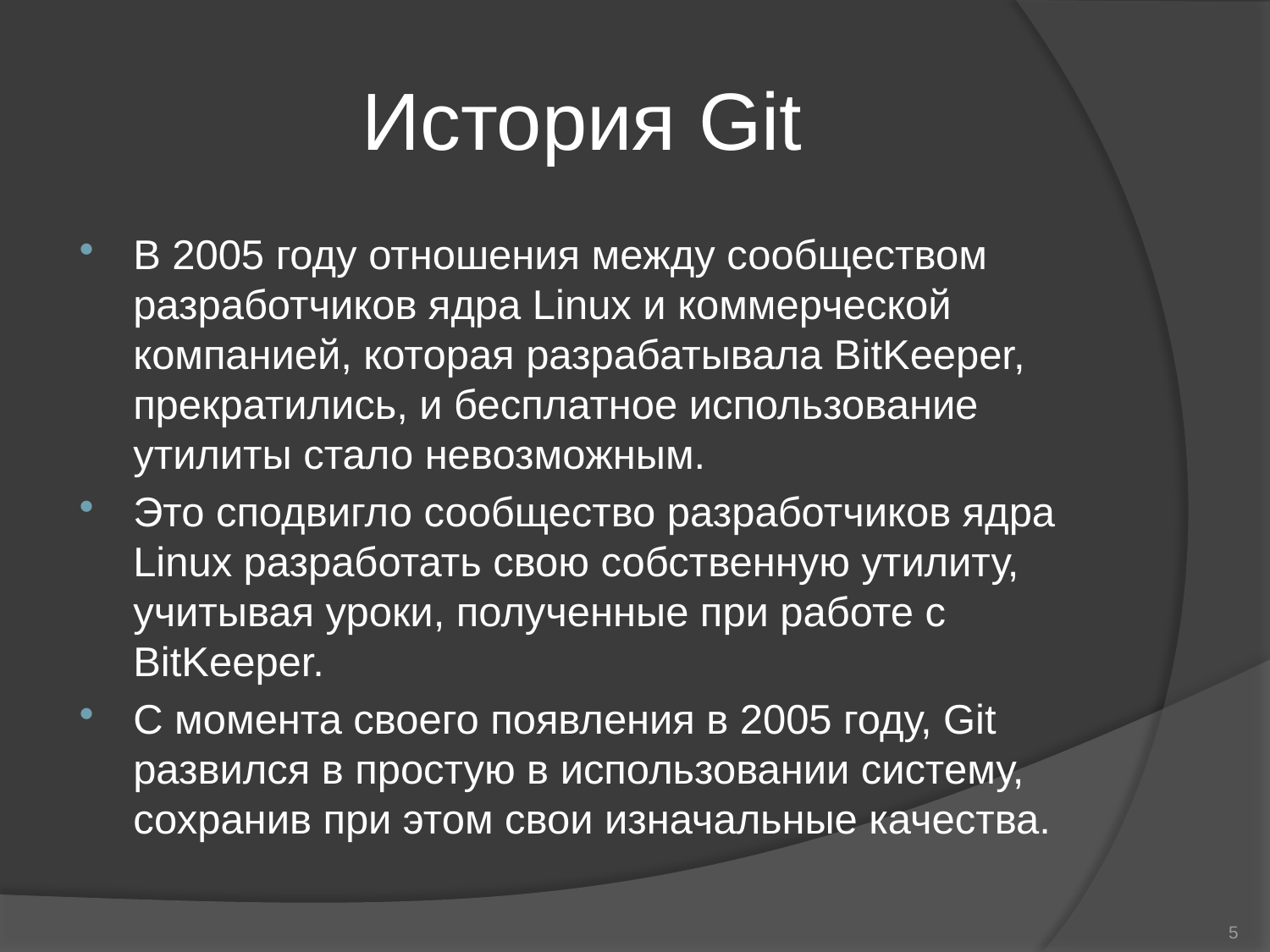

# История Git
В 2005 году отношения между сообществом разработчиков ядра Linux и коммерческой компанией, которая разрабатывала BitKeeper, прекратились, и бесплатное использование утилиты стало невозможным.
Это сподвигло сообщество разработчиков ядра Linux разработать свою собственную утилиту, учитывая уроки, полученные при работе с BitKeeper.
С момента своего появления в 2005 году, Git развился в простую в использовании систему, сохранив при этом свои изначальные качества.
5